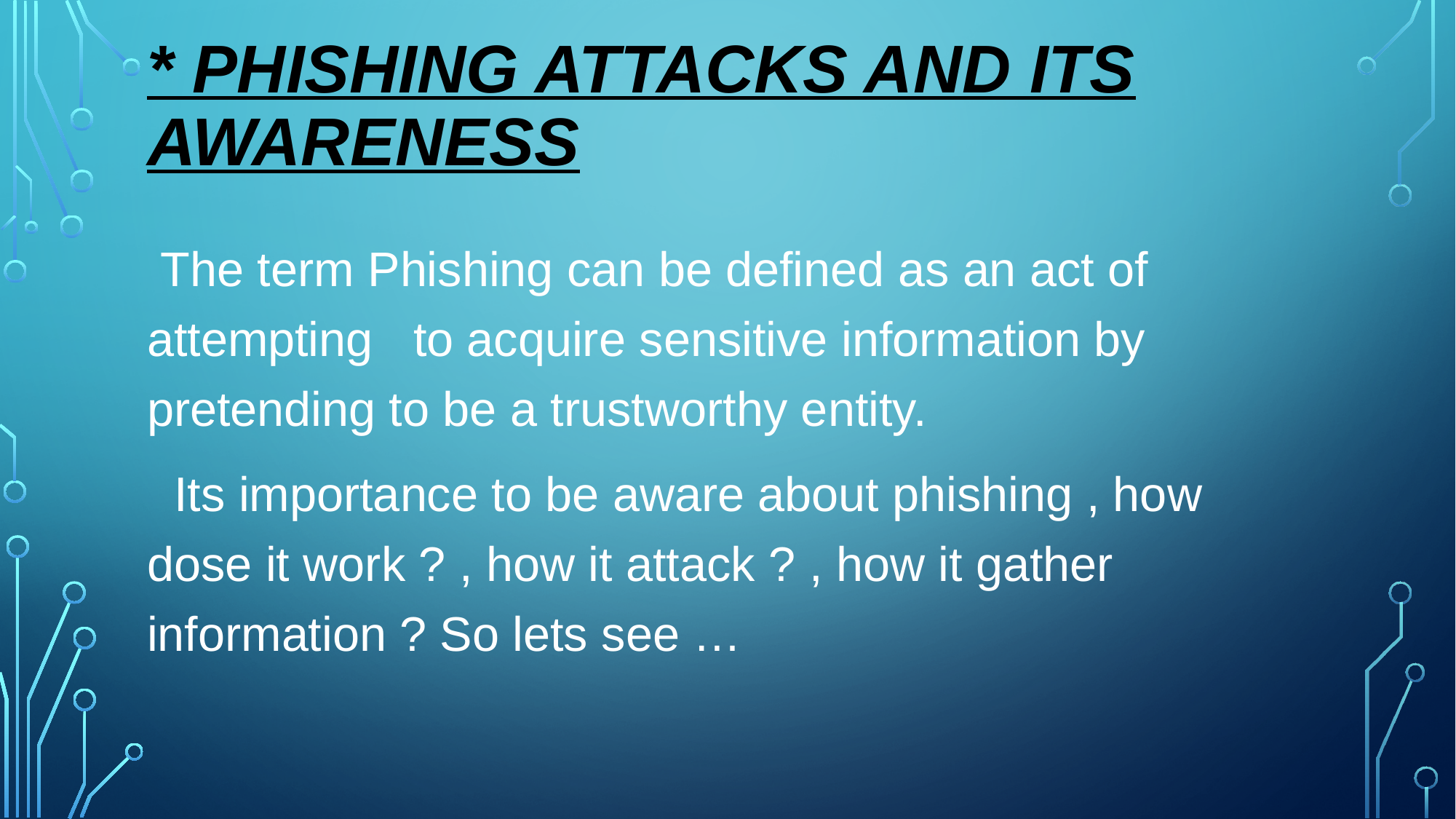

# * Phishing attacks and Its awareness
 The term Phishing can be defined as an act of attempting   to acquire sensitive information by pretending to be a trustworthy entity.
  Its importance to be aware about phishing , how dose it work ? , how it attack ? , how it gather information ? So lets see …